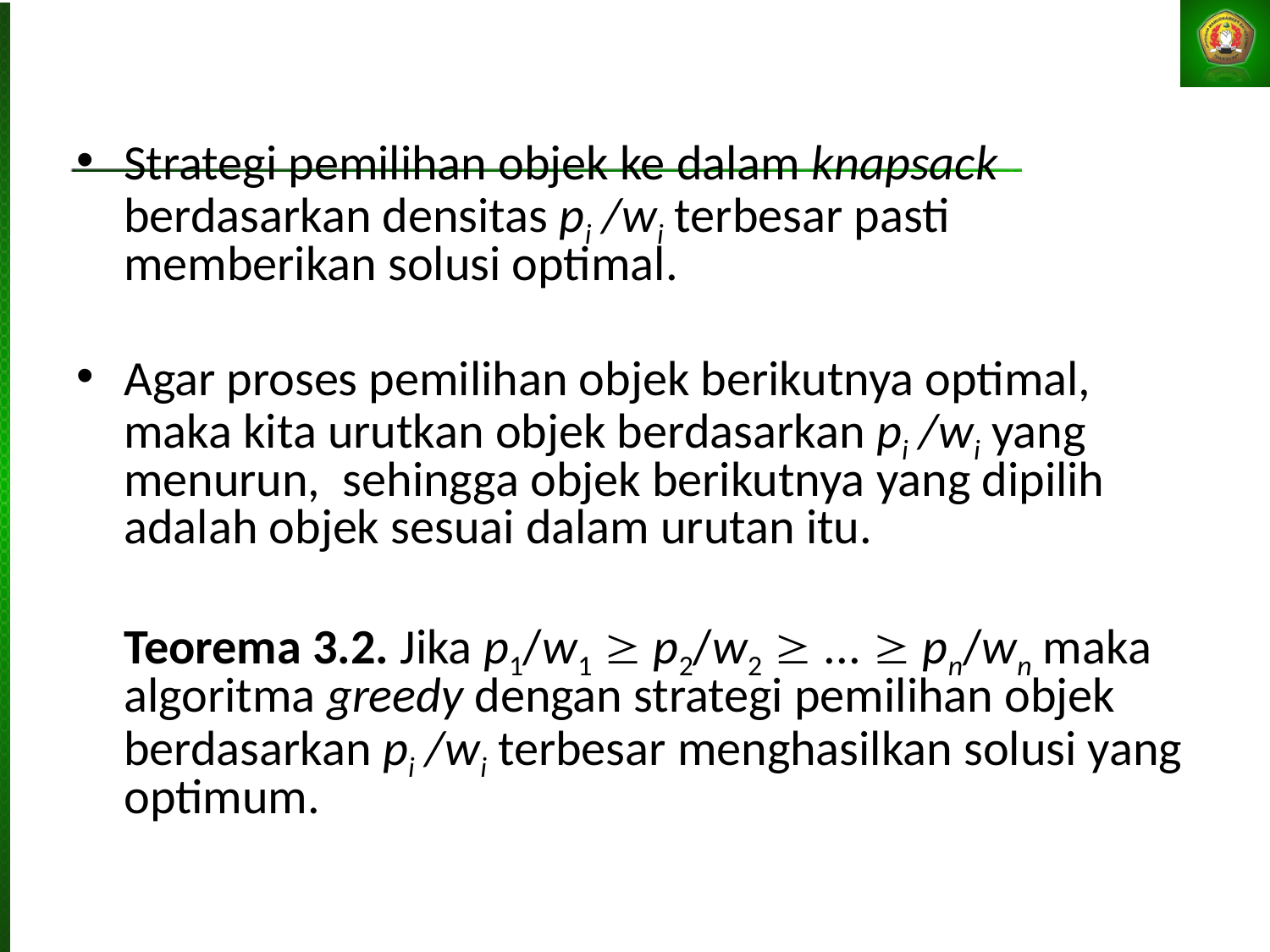

Strategi pemilihan objek ke dalam knapsack berdasarkan densitas pi /wi terbesar pasti memberikan solusi optimal.

Agar proses pemilihan objek berikutnya optimal, maka kita urutkan objek berdasarkan pi /wi yang menurun,  sehingga objek berikutnya yang dipilih adalah objek sesuai dalam urutan itu.

	Teorema 3.2. Jika p1/w1 ≥ p2/w2 ≥ ... ≥ pn/wn maka algoritma greedy dengan strategi pemilihan objek berdasarkan pi /wi terbesar menghasilkan solusi yang optimum.